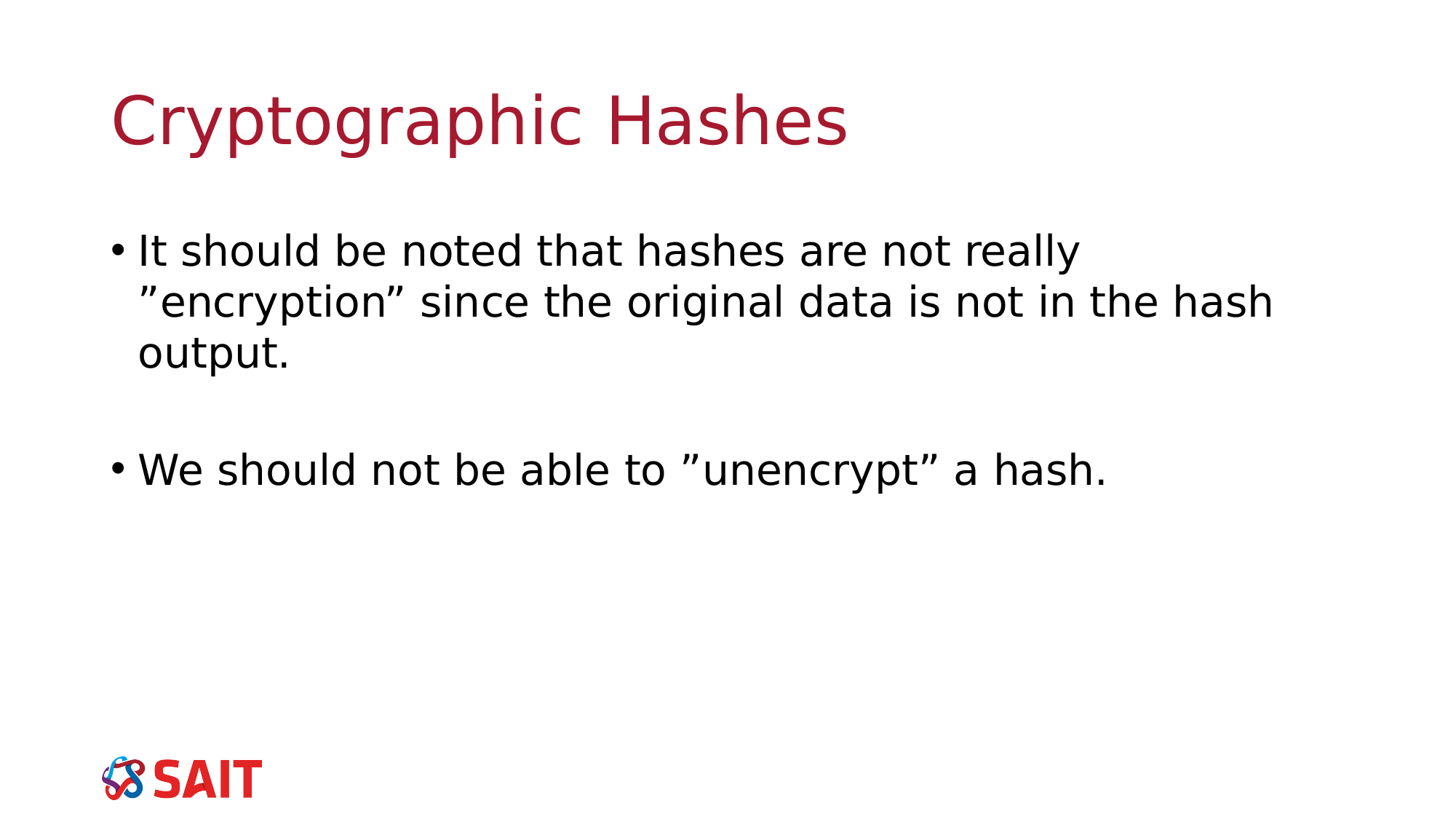

# Cryptographic Hashes
It should be noted that hashes are not really ”encryption” since the original data is not in the hash output.
We should not be able to ”unencrypt” a hash.